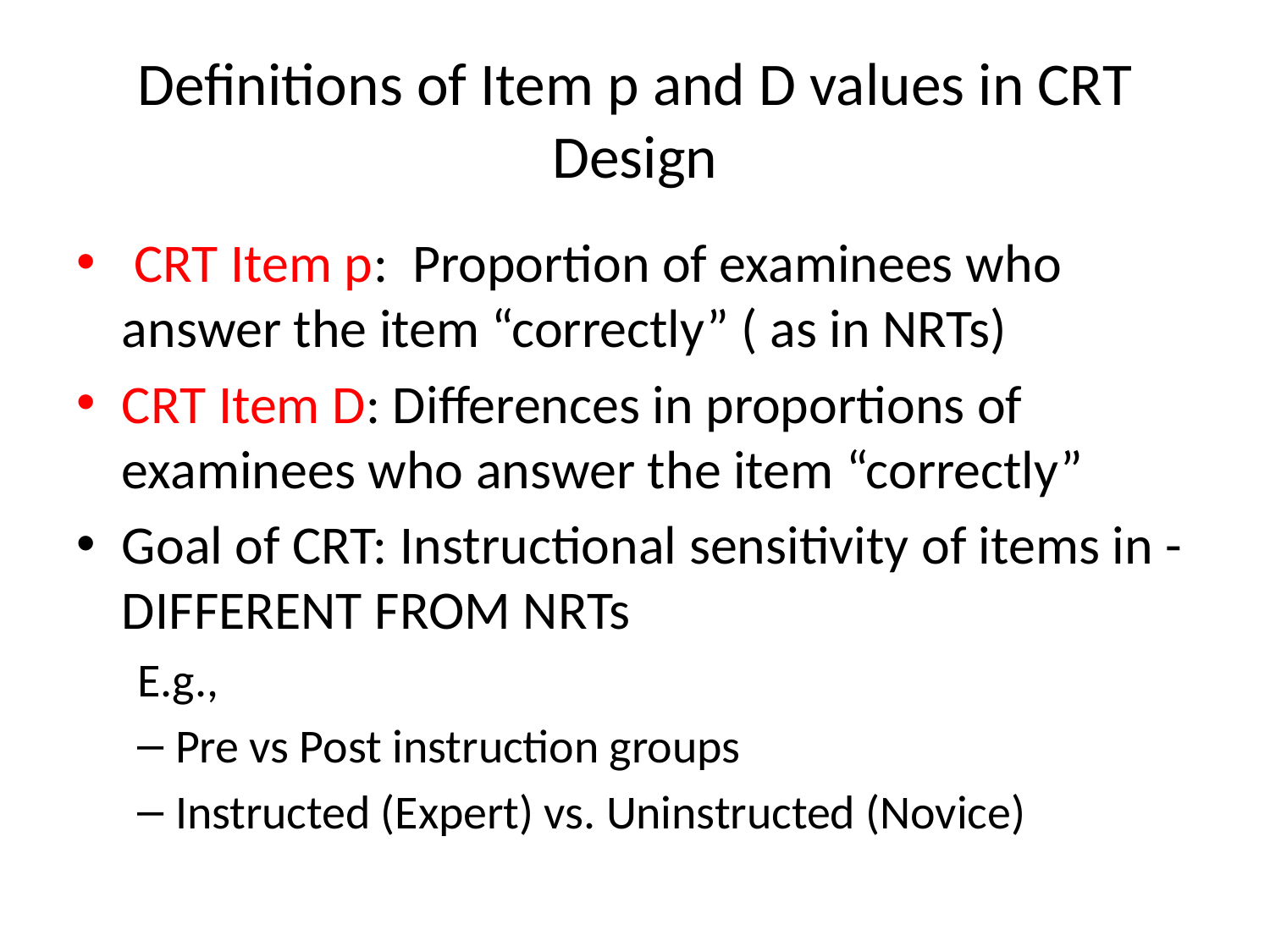

# Definitions of Item p and D values in CRT Design
 CRT Item p:  Proportion of examinees who answer the item “correctly” ( as in NRTs)
CRT Item D: Differences in proportions of examinees who answer the item “correctly”
Goal of CRT: Instructional sensitivity of items in -DIFFERENT FROM NRTs
E.g.,
Pre vs Post instruction groups
Instructed (Expert) vs. Uninstructed (Novice)